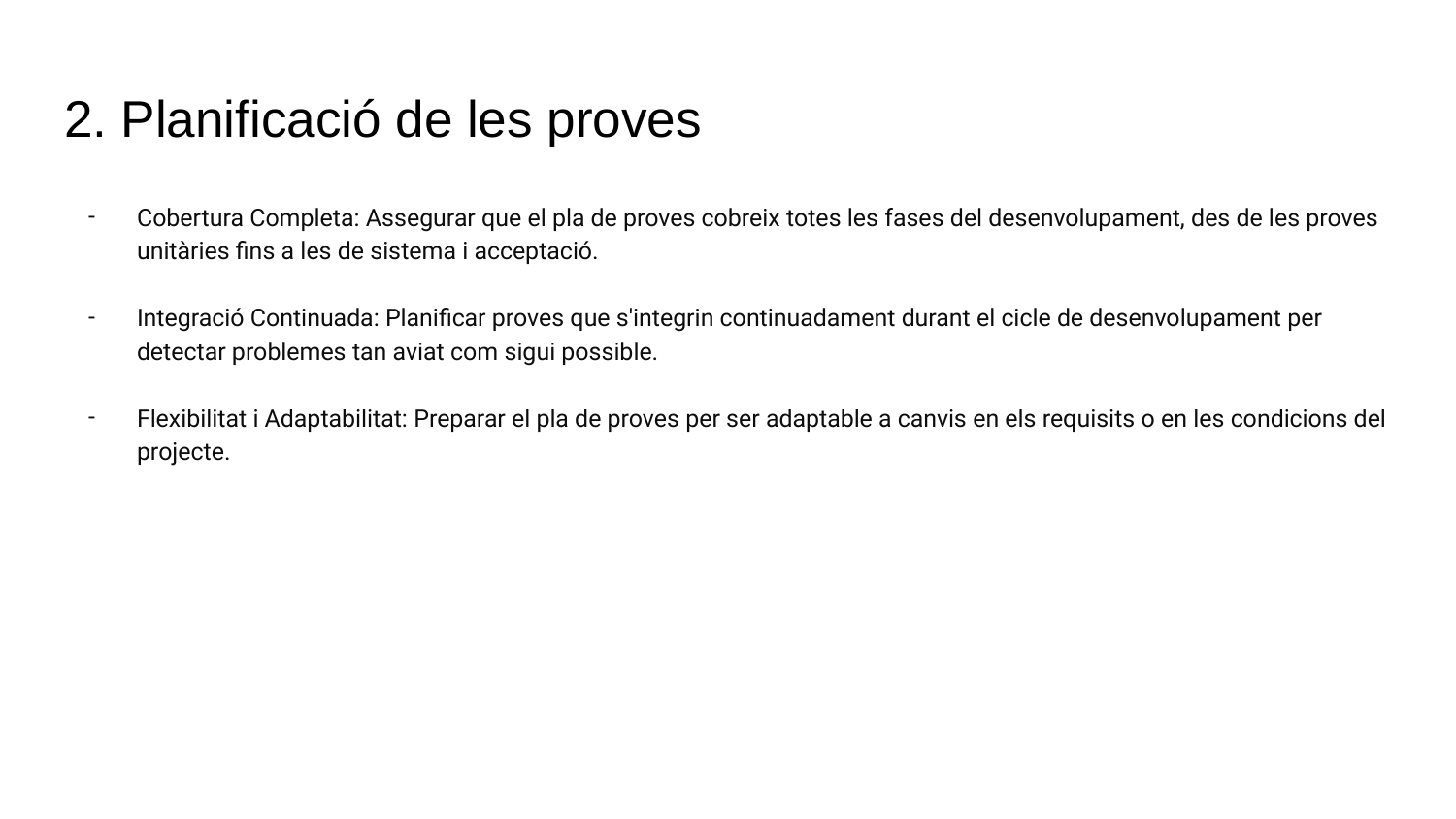

# 2. Planificació de les proves
Cobertura Completa: Assegurar que el pla de proves cobreix totes les fases del desenvolupament, des de les proves unitàries fins a les de sistema i acceptació.

Integració Continuada: Planificar proves que s'integrin continuadament durant el cicle de desenvolupament per detectar problemes tan aviat com sigui possible.

Flexibilitat i Adaptabilitat: Preparar el pla de proves per ser adaptable a canvis en els requisits o en les condicions del projecte.